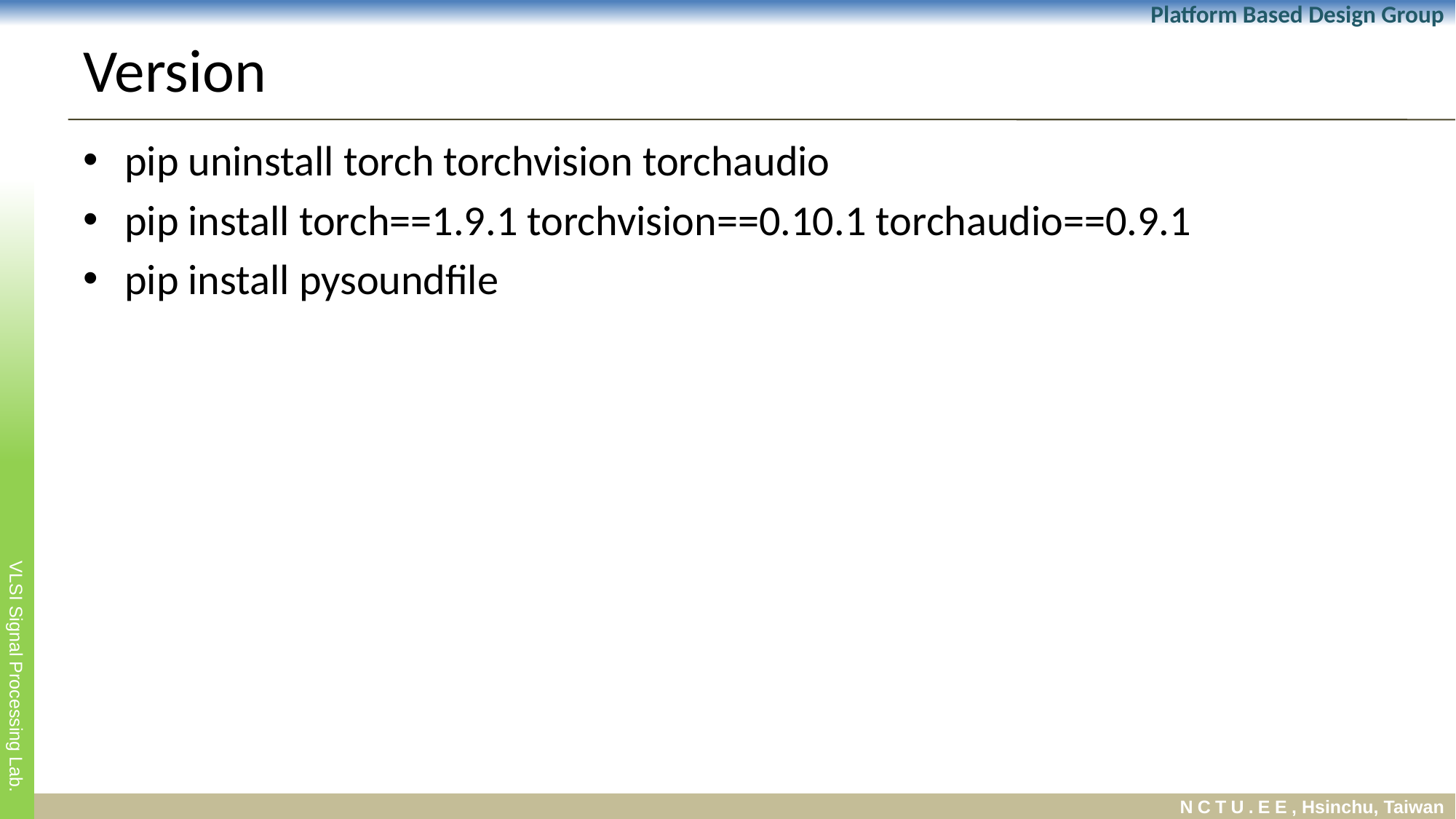

# Version
pip uninstall torch torchvision torchaudio
pip install torch==1.9.1 torchvision==0.10.1 torchaudio==0.9.1
pip install pysoundfile